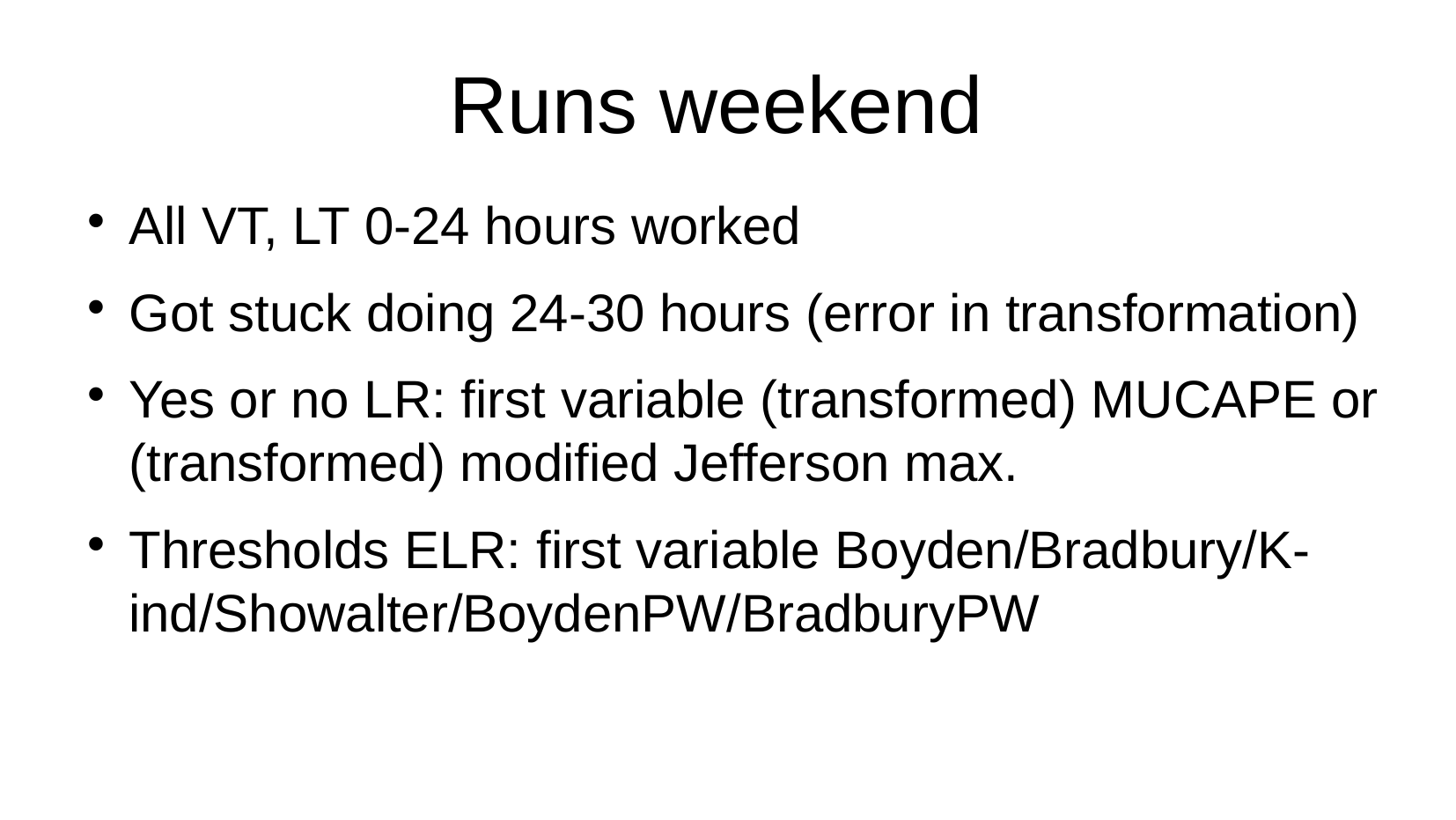

Runs weekend
All VT, LT 0-24 hours worked
Got stuck doing 24-30 hours (error in transformation)
Yes or no LR: first variable (transformed) MUCAPE or (transformed) modified Jefferson max.
Thresholds ELR: first variable Boyden/Bradbury/K-ind/Showalter/BoydenPW/BradburyPW